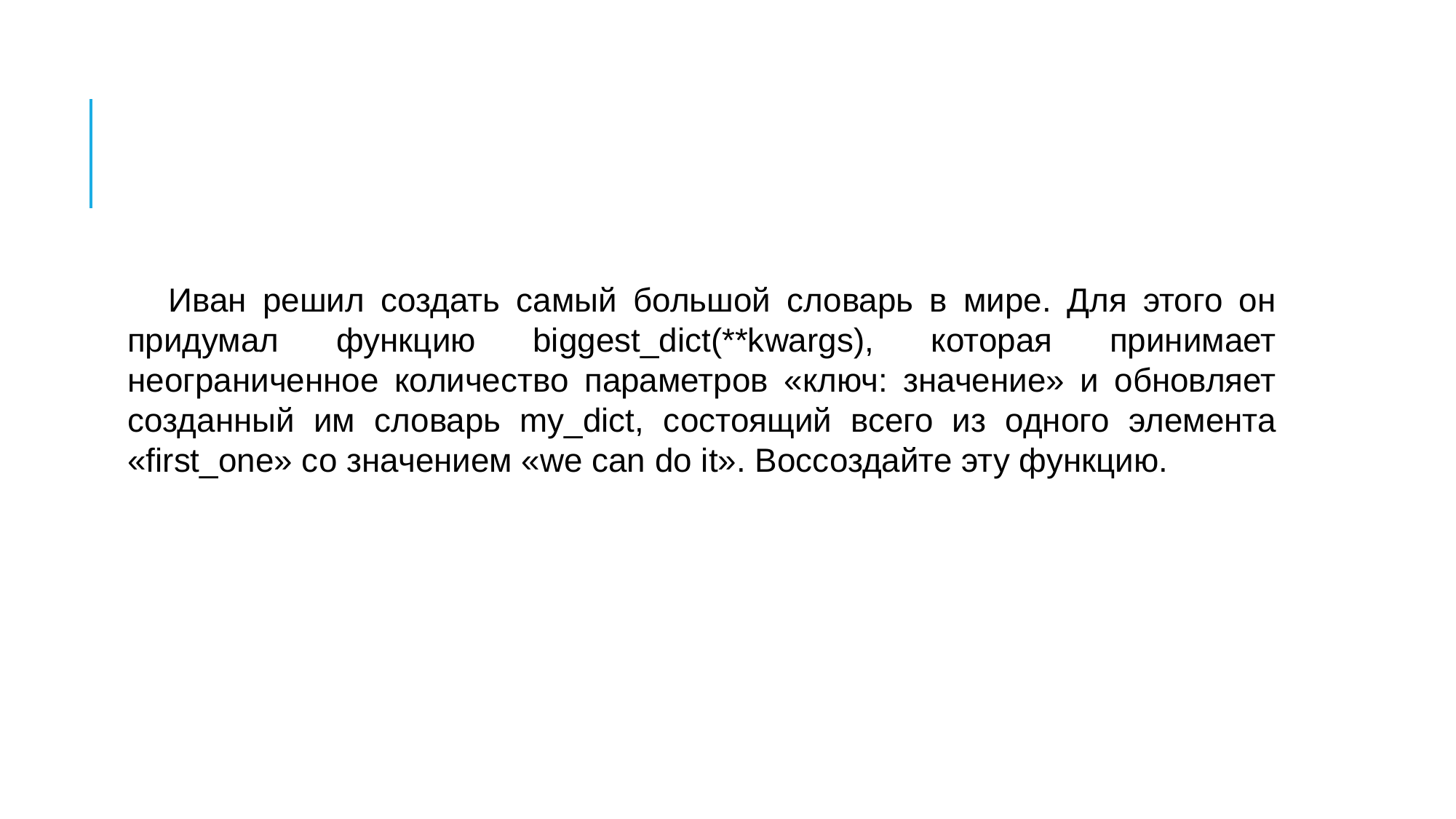

#
Иван решил создать самый большой словарь в мире. Для этого он придумал функцию biggest_dict(**kwargs), которая принимает неограниченное количество параметров «ключ: значение» и обновляет созданный им словарь my_dict, состоящий всего из одного элемента «first_one» со значением «we can do it». Воссоздайте эту функцию.